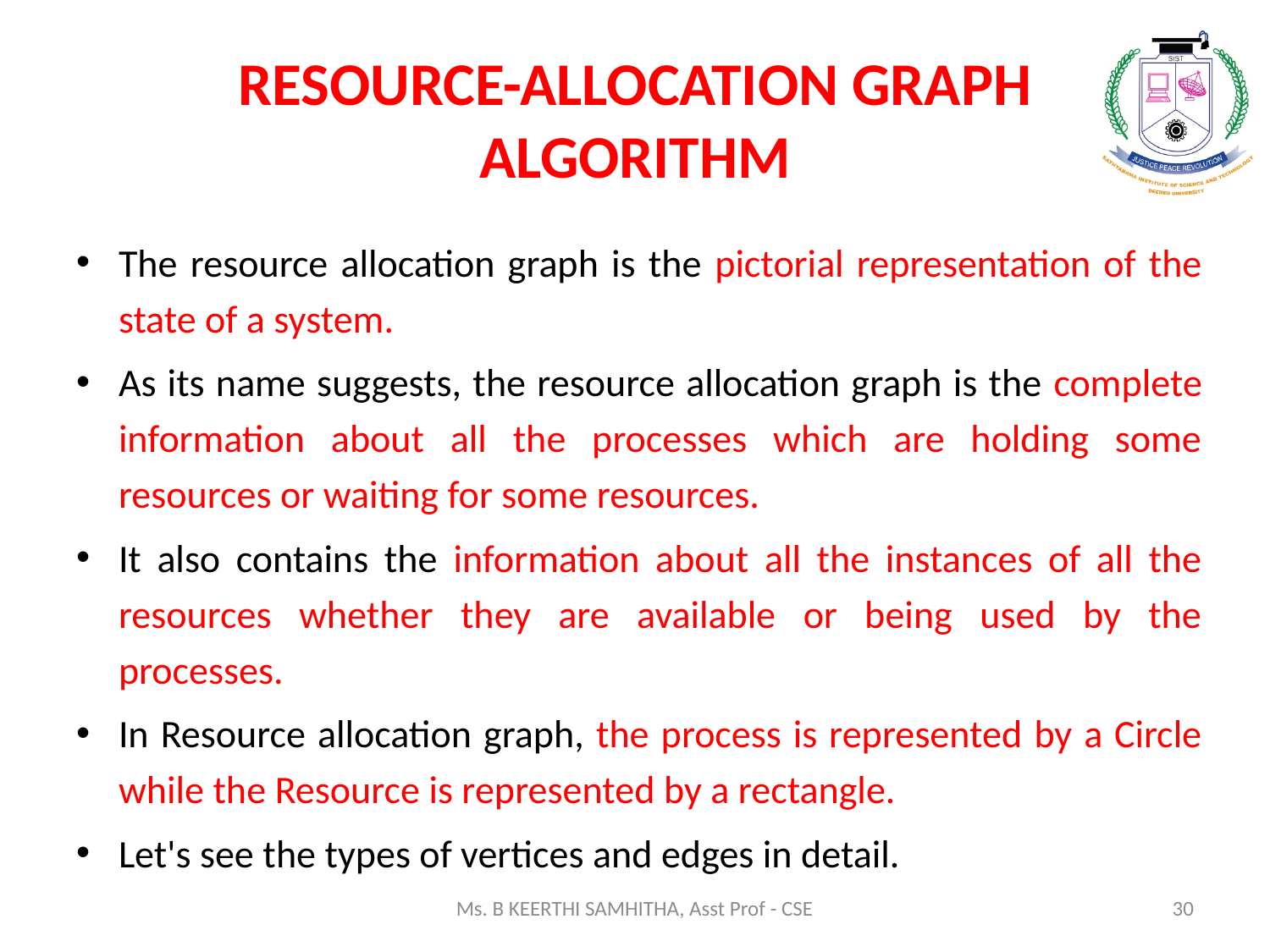

# RESOURCE-ALLOCATION GRAPH ALGORITHM
The resource allocation graph is the pictorial representation of the state of a system.
As its name suggests, the resource allocation graph is the complete information about all the processes which are holding some resources or waiting for some resources.
It also contains the information about all the instances of all the resources whether they are available or being used by the processes.
In Resource allocation graph, the process is represented by a Circle while the Resource is represented by a rectangle.
Let's see the types of vertices and edges in detail.
Ms. B KEERTHI SAMHITHA, Asst Prof - CSE
30